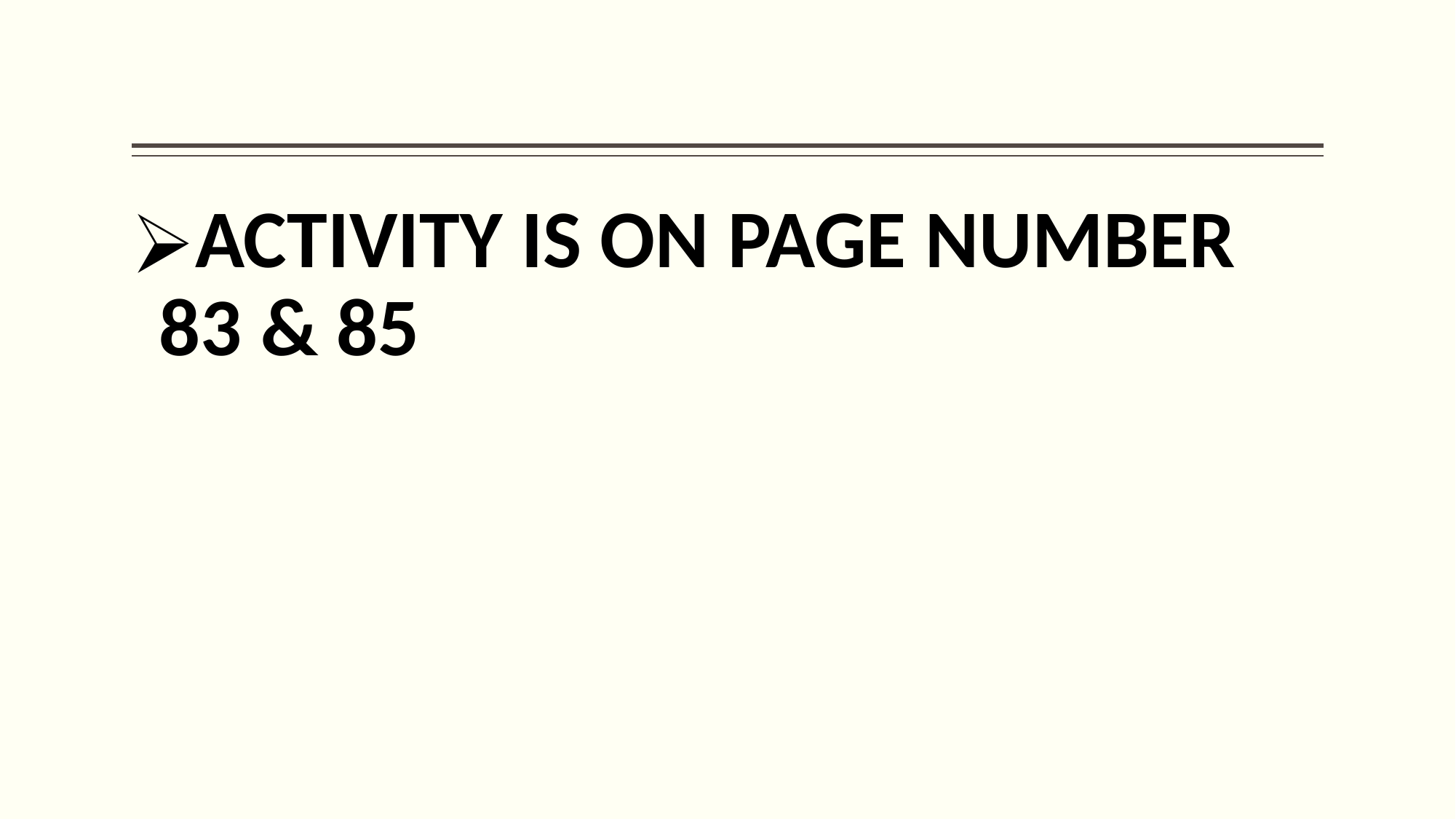

#
ACTIVITY IS ON PAGE NUMBER 83 & 85